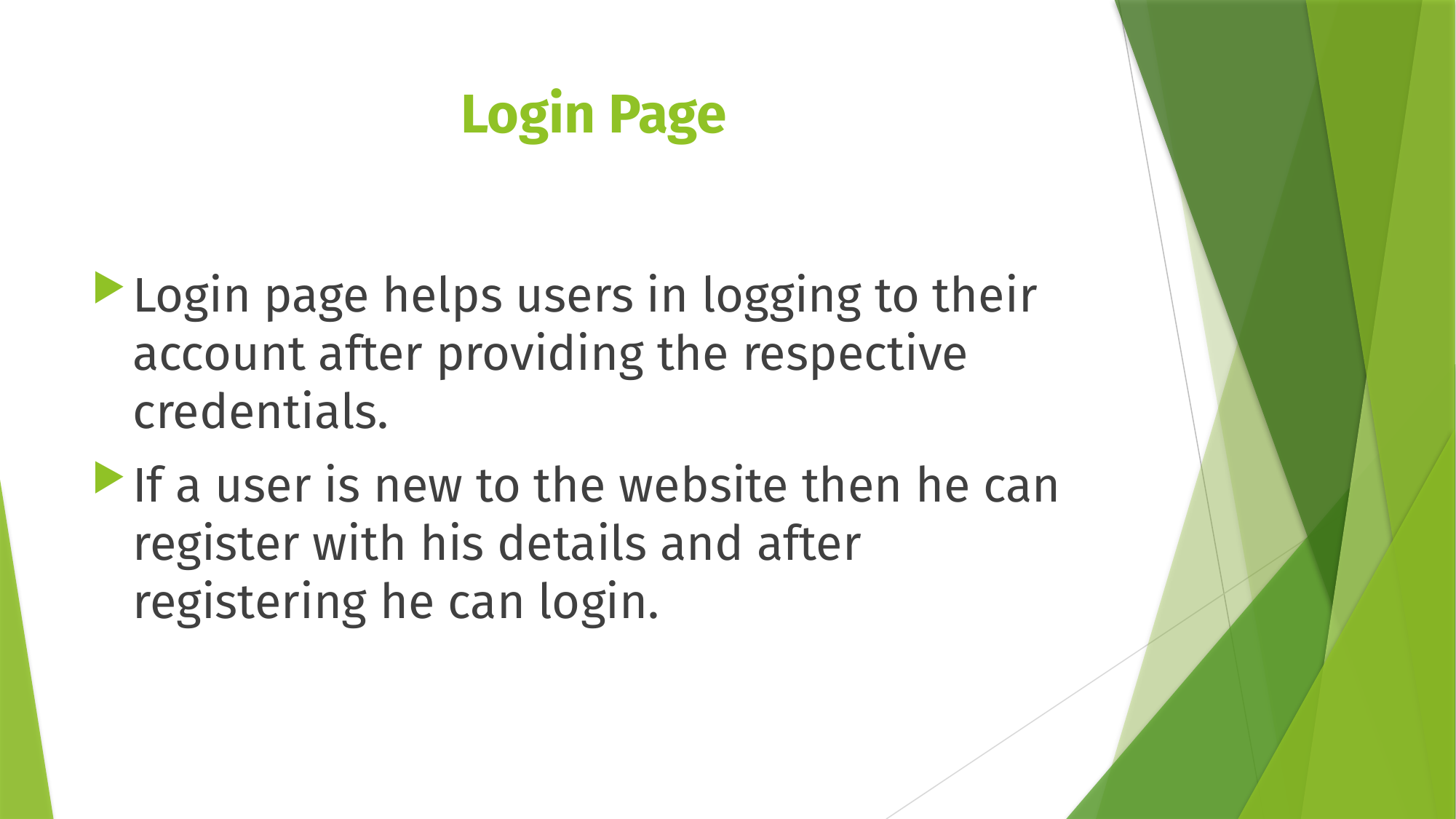

# Login Page
Login page helps users in logging to their account after providing the respective credentials.
If a user is new to the website then he can register with his details and after registering he can login.